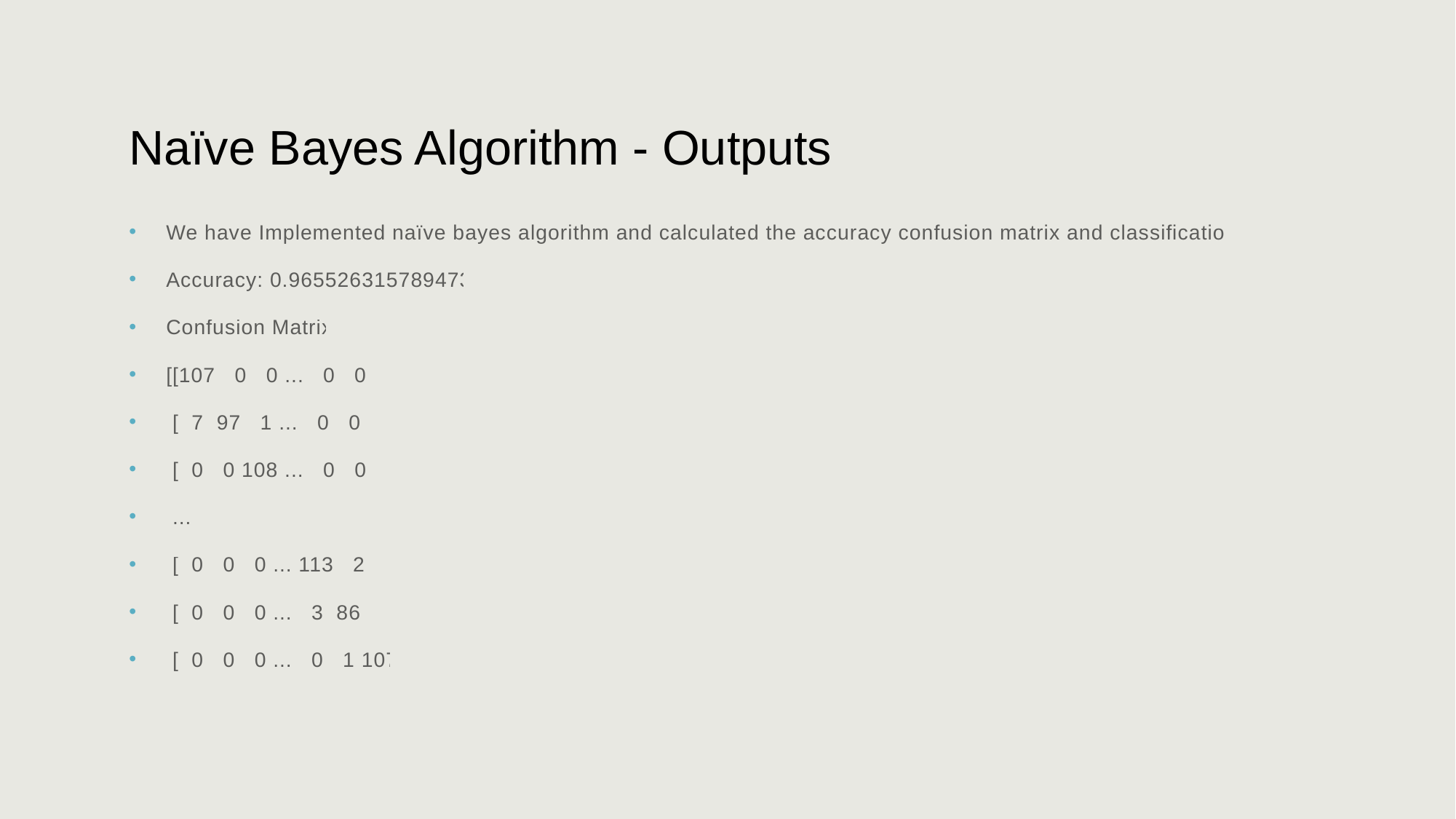

# Naïve Bayes Algorithm - Outputs
We have Implemented naïve bayes algorithm and calculated the accuracy confusion matrix and classification report.
Accuracy: 0.9655263157894737
Confusion Matrix:
[[107   0   0 ...   0   0   0]
 [  7  97   1 ...   0   0   0]
 [  0   0 108 ...   0   0   0]
 ...
 [  0   0   0 ... 113   2   0]
 [  0   0   0 ...   3  86   2]
 [  0   0   0 ...   0   1 107]]